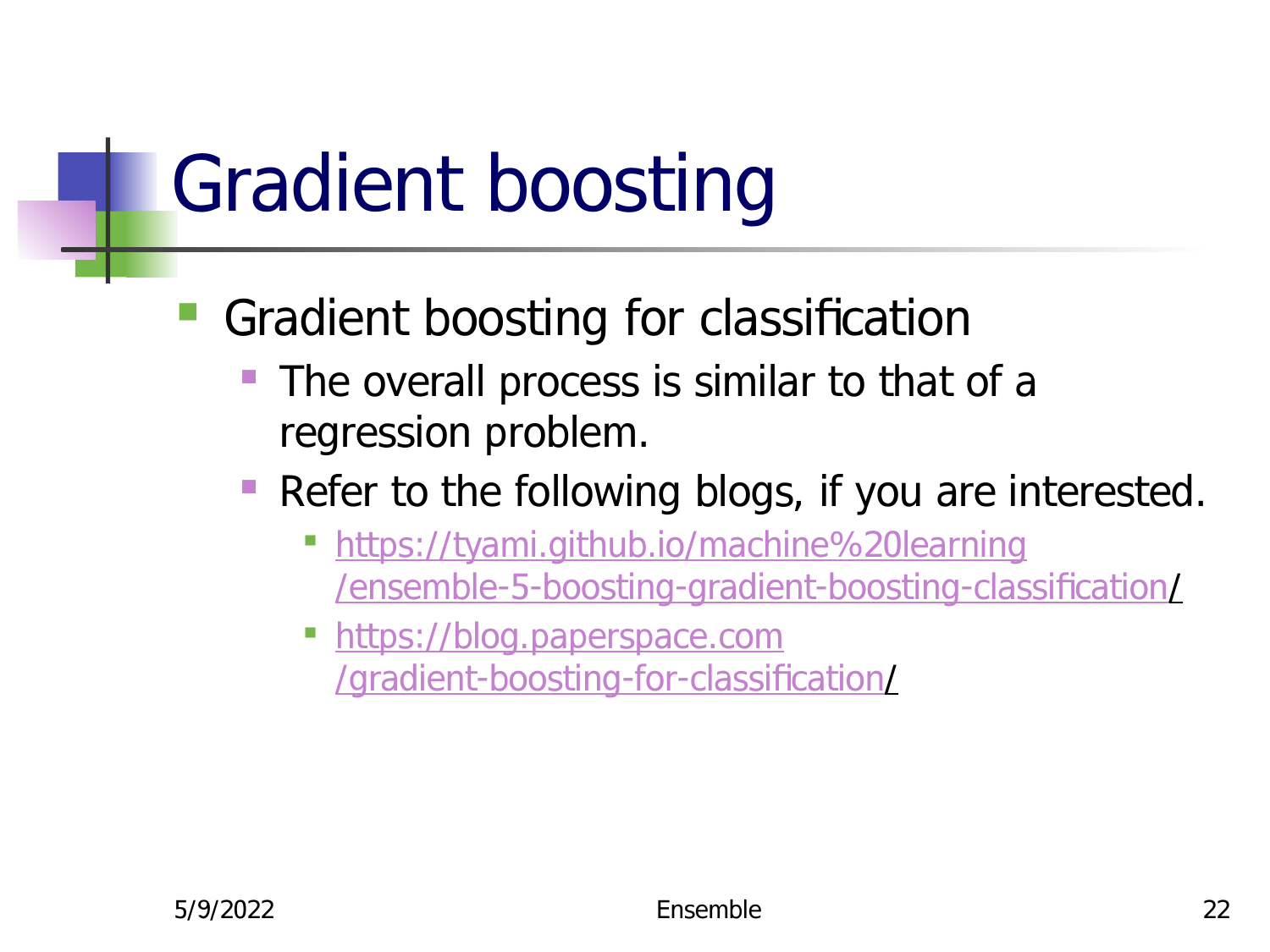

# Gradient boosting
Gradient boosting for classification
The overall process is similar to that of a regression problem.
Refer to the following blogs, if you are interested.
https://tyami.github.io/machine%20learning/ensemble-5-boosting-gradient-boosting-classification/
https://blog.paperspace.com/gradient-boosting-for-classification/

5/9/2022
Ensemble
22